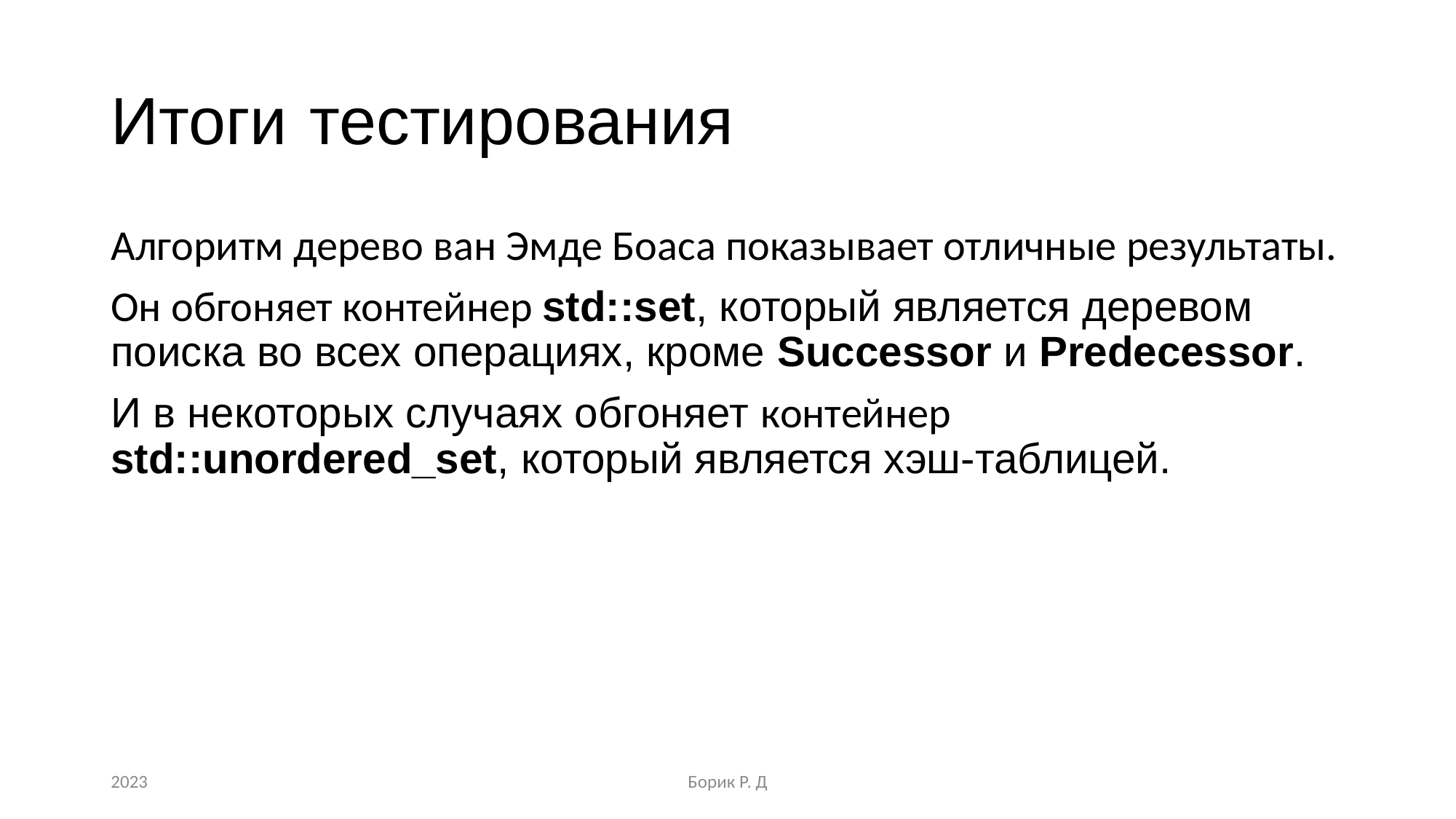

# Итоги тестирования
Алгоритм дерево ван Эмде Боаса показывает отличные результаты.
Он обгоняет контейнер std::set, который является деревом поиска во всех операциях, кроме Successor и Predecessor.
И в некоторых случаях обгоняет контейнер std::unordered_set, который является хэш-таблицей.
2023
Борик Р. Д